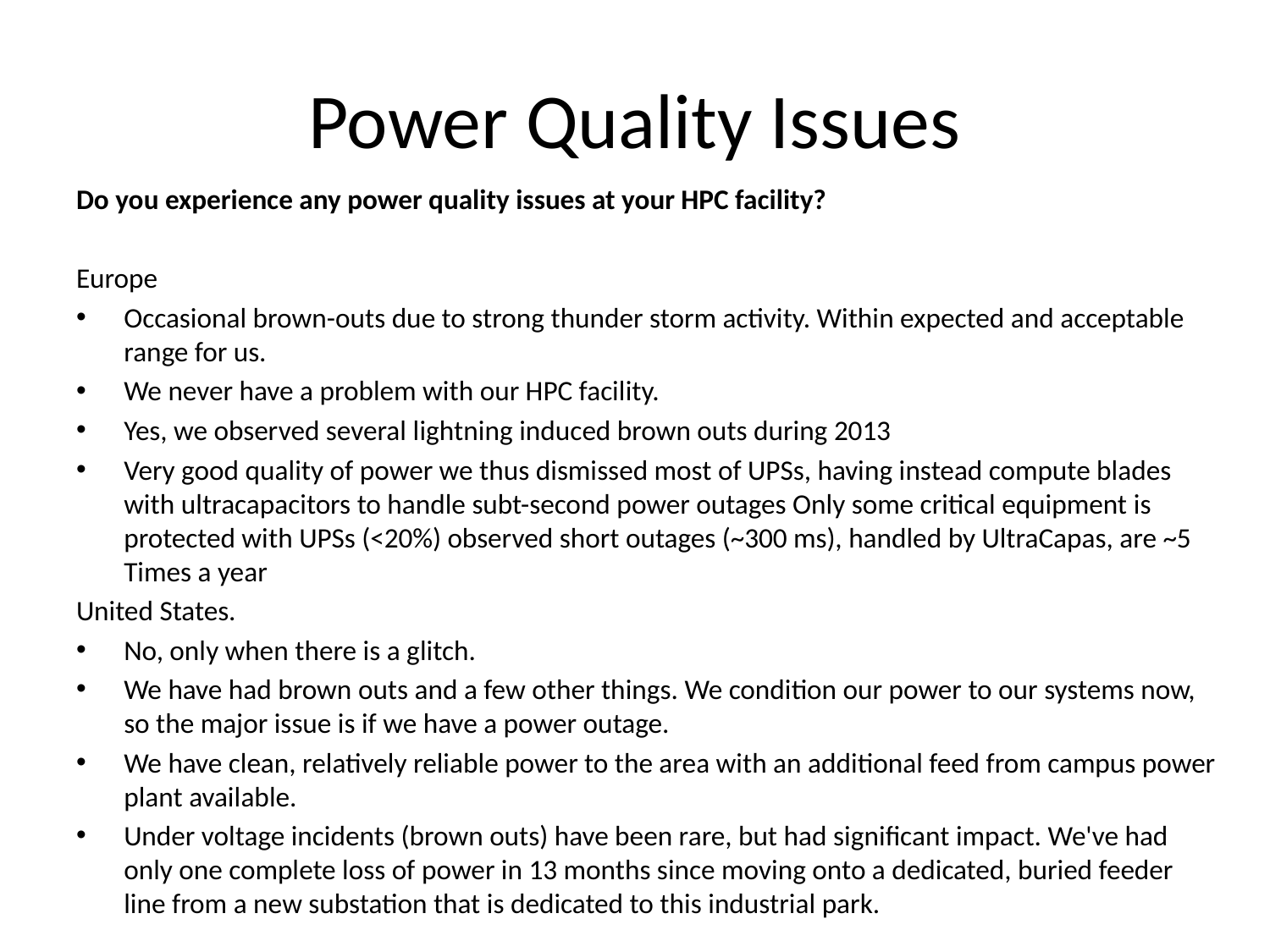

# Power Quality Issues
Do you experience any power quality issues at your HPC facility?

Europe
Occasional brown-outs due to strong thunder storm activity. Within expected and acceptable range for us.
We never have a problem with our HPC facility.
Yes, we observed several lightning induced brown outs during 2013
Very good quality of power we thus dismissed most of UPSs, having instead compute blades with ultracapacitors to handle subt-second power outages Only some critical equipment is protected with UPSs (<20%) observed short outages (~300 ms), handled by UltraCapas, are ~5 Times a year
United States.
No, only when there is a glitch.
We have had brown outs and a few other things. We condition our power to our systems now, so the major issue is if we have a power outage.
We have clean, relatively reliable power to the area with an additional feed from campus power plant available.
Under voltage incidents (brown outs) have been rare, but had significant impact. We've had only one complete loss of power in 13 months since moving onto a dedicated, buried feeder line from a new substation that is dedicated to this industrial park.